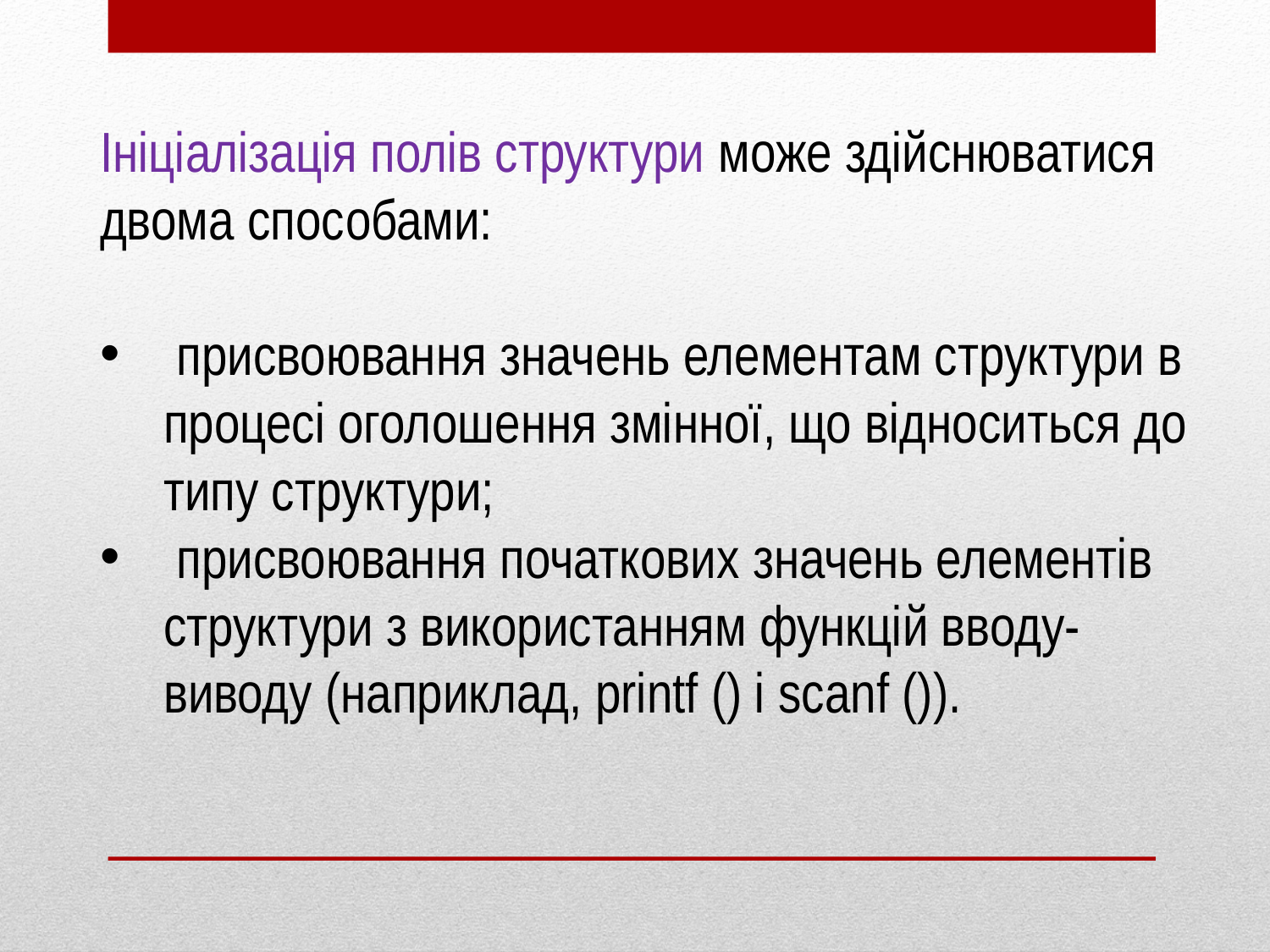

Ініціалізація полів структури може здійснюватися двома способами:

 присвоювання значень елементам структури в процесі оголошення змінної, що відноситься до типу структури;
 присвоювання початкових значень елементів структури з використанням функцій вводу-виводу (наприклад, printf () і scanf ()).